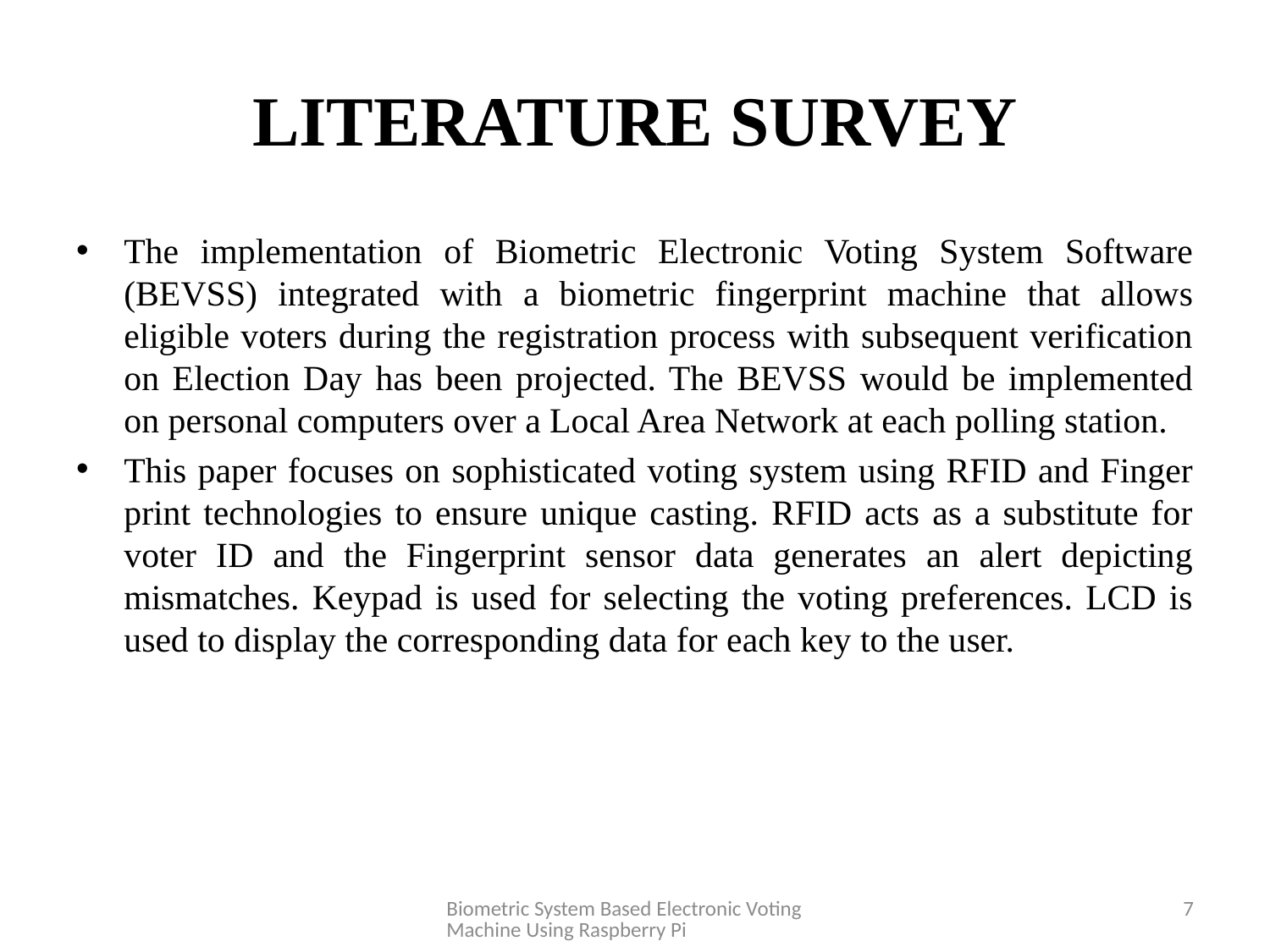

# LITERATURE SURVEY
The implementation of Biometric Electronic Voting System Software (BEVSS) integrated with a biometric fingerprint machine that allows eligible voters during the registration process with subsequent verification on Election Day has been projected. The BEVSS would be implemented on personal computers over a Local Area Network at each polling station.
This paper focuses on sophisticated voting system using RFID and Finger print technologies to ensure unique casting. RFID acts as a substitute for voter ID and the Fingerprint sensor data generates an alert depicting mismatches. Keypad is used for selecting the voting preferences. LCD is used to display the corresponding data for each key to the user.

Biometric System Based Electronic Voting Machine Using Raspberry Pi
7